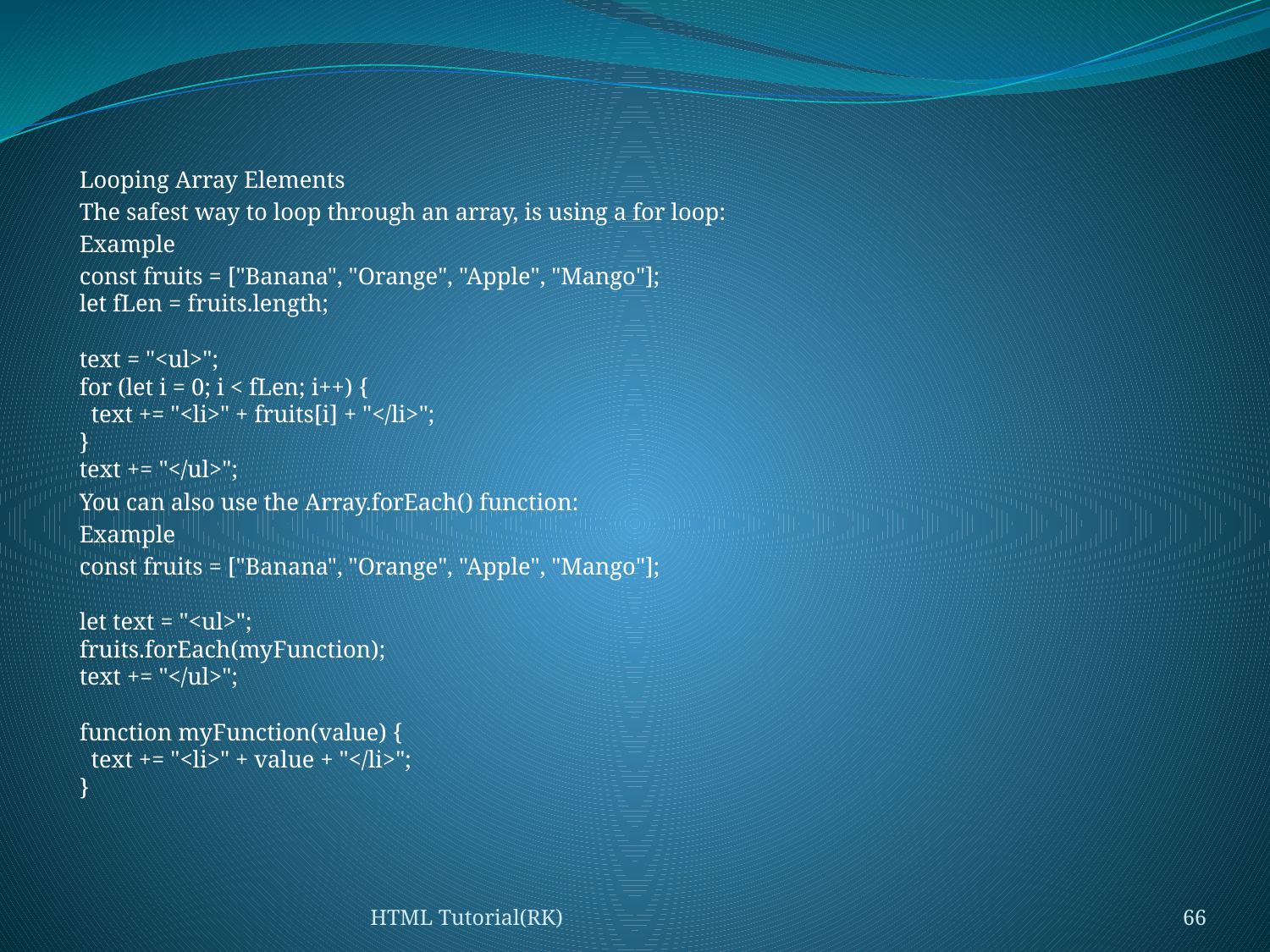

#
Looping Array Elements
The safest way to loop through an array, is using a for loop:
Example
const fruits = ["Banana", "Orange", "Apple", "Mango"];
let fLen = fruits.length;
text = "<ul>";
for (let i = 0; i < fLen; i++) {
  text += "<li>" + fruits[i] + "</li>";
}
text += "</ul>";
You can also use the Array.forEach() function:
Example
const fruits = ["Banana", "Orange", "Apple", "Mango"];
let text = "<ul>";
fruits.forEach(myFunction);
text += "</ul>";
function myFunction(value) {
  text += "<li>" + value + "</li>";
}

HTML Tutorial(RK)
66